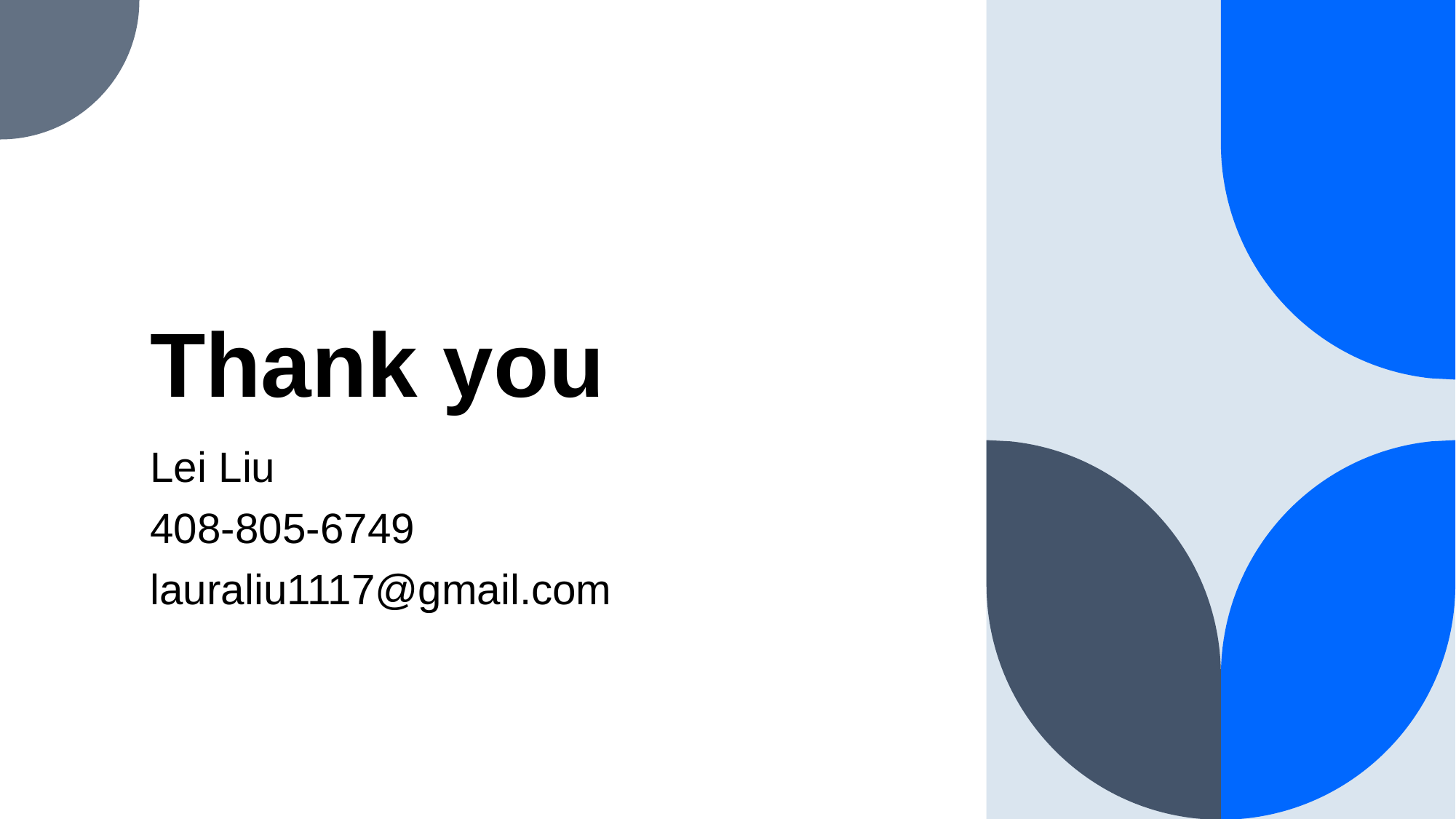

# Thank you
Lei Liu
408-805-6749
lauraliu1117@gmail.com